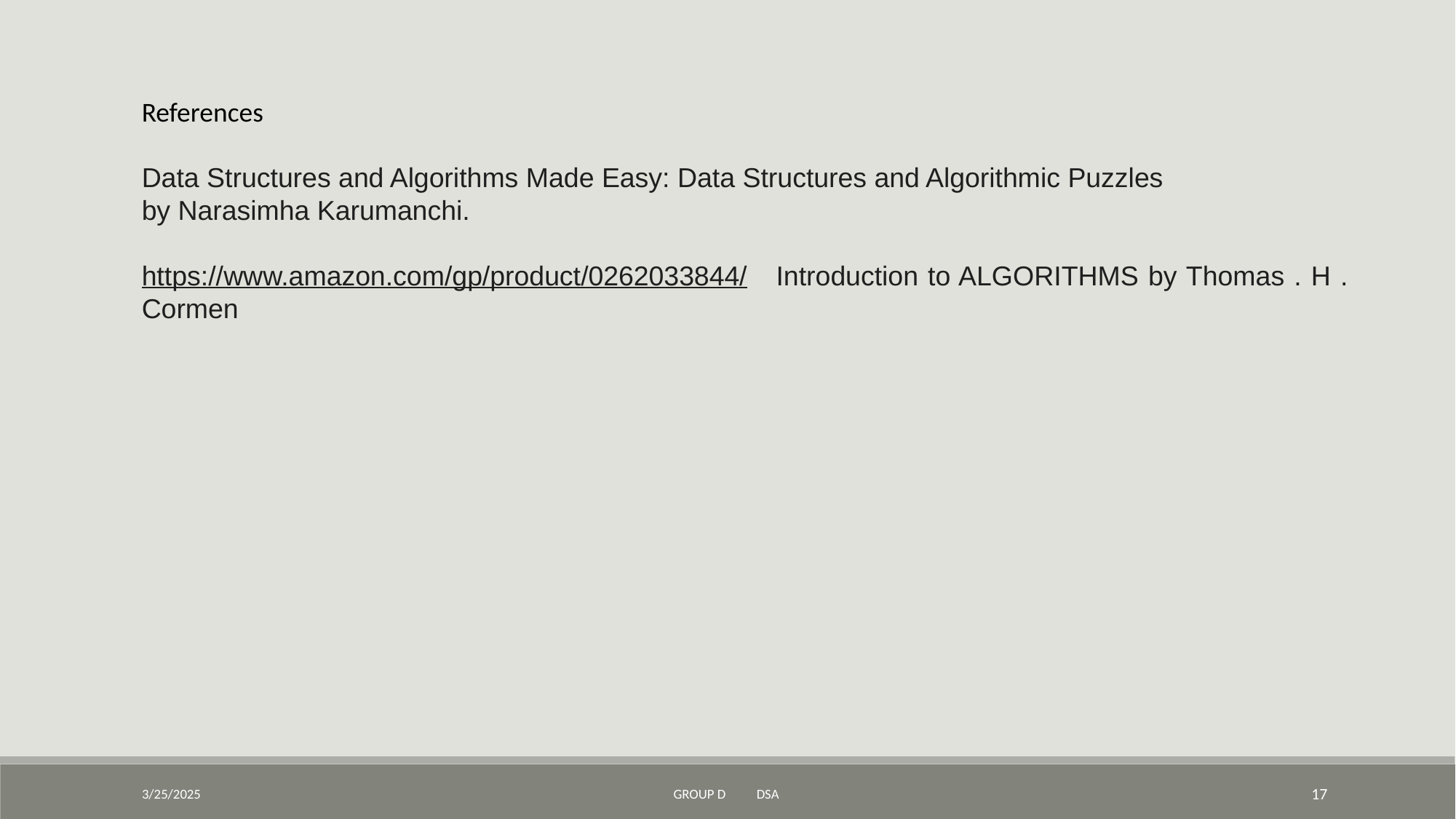

References

Data Structures and Algorithms Made Easy: Data Structures and Algorithmic Puzzles
by Narasimha Karumanchi.

https://www.amazon.com/gp/product/0262033844/   Introduction to ALGORITHMS by Thomas . H . Cormen

3/25/2025
GROUP D          DSA
17